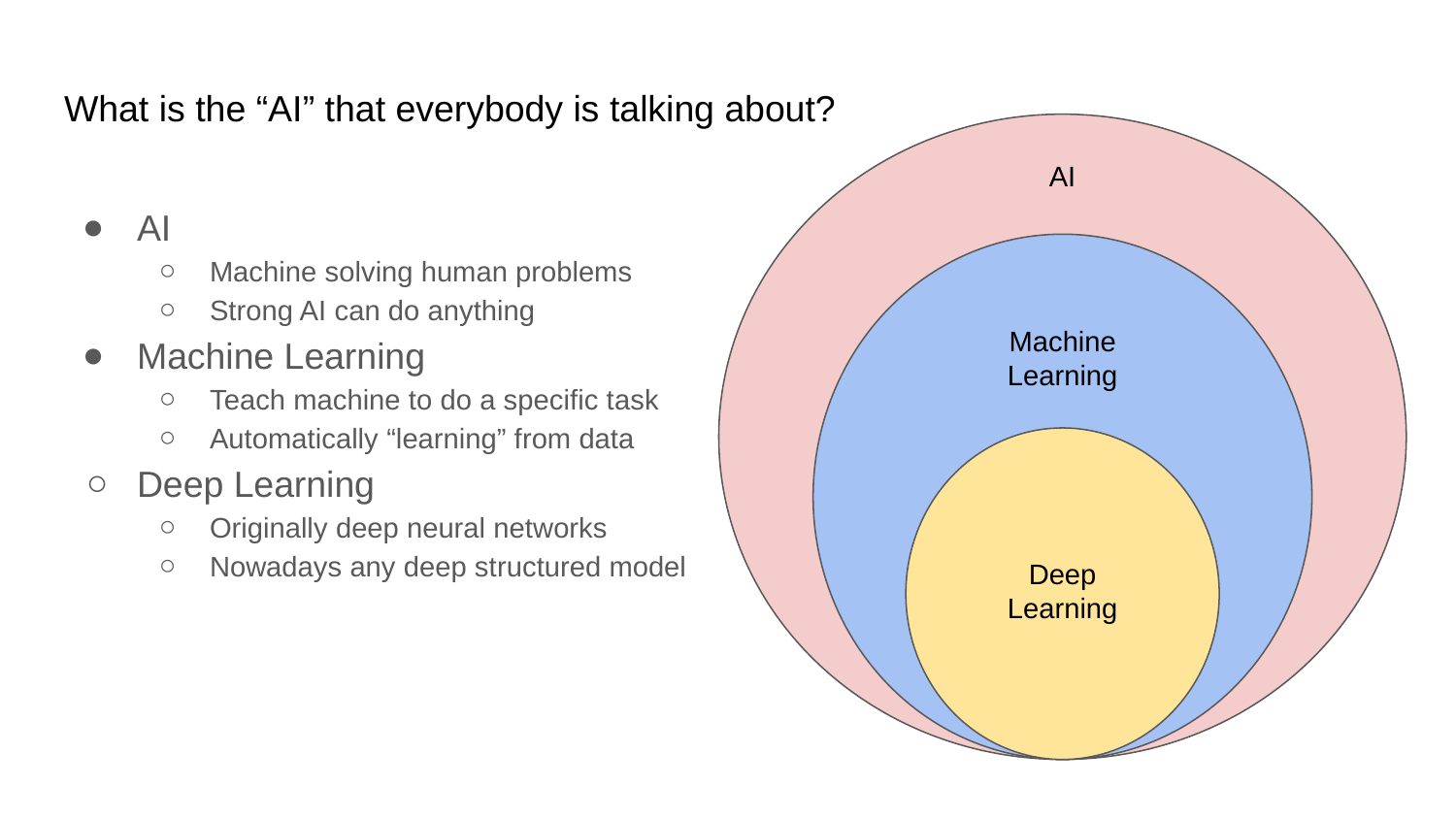

# What is the “AI” that everybody is talking about?

AI
AI
Machine solving human problems
Strong AI can do anything
Machine Learning
Teach machine to do a specific task
Automatically “learning” from data
Deep Learning
Originally deep neural networks
Nowadays any deep structured model

Machine Learning

Deep Learning